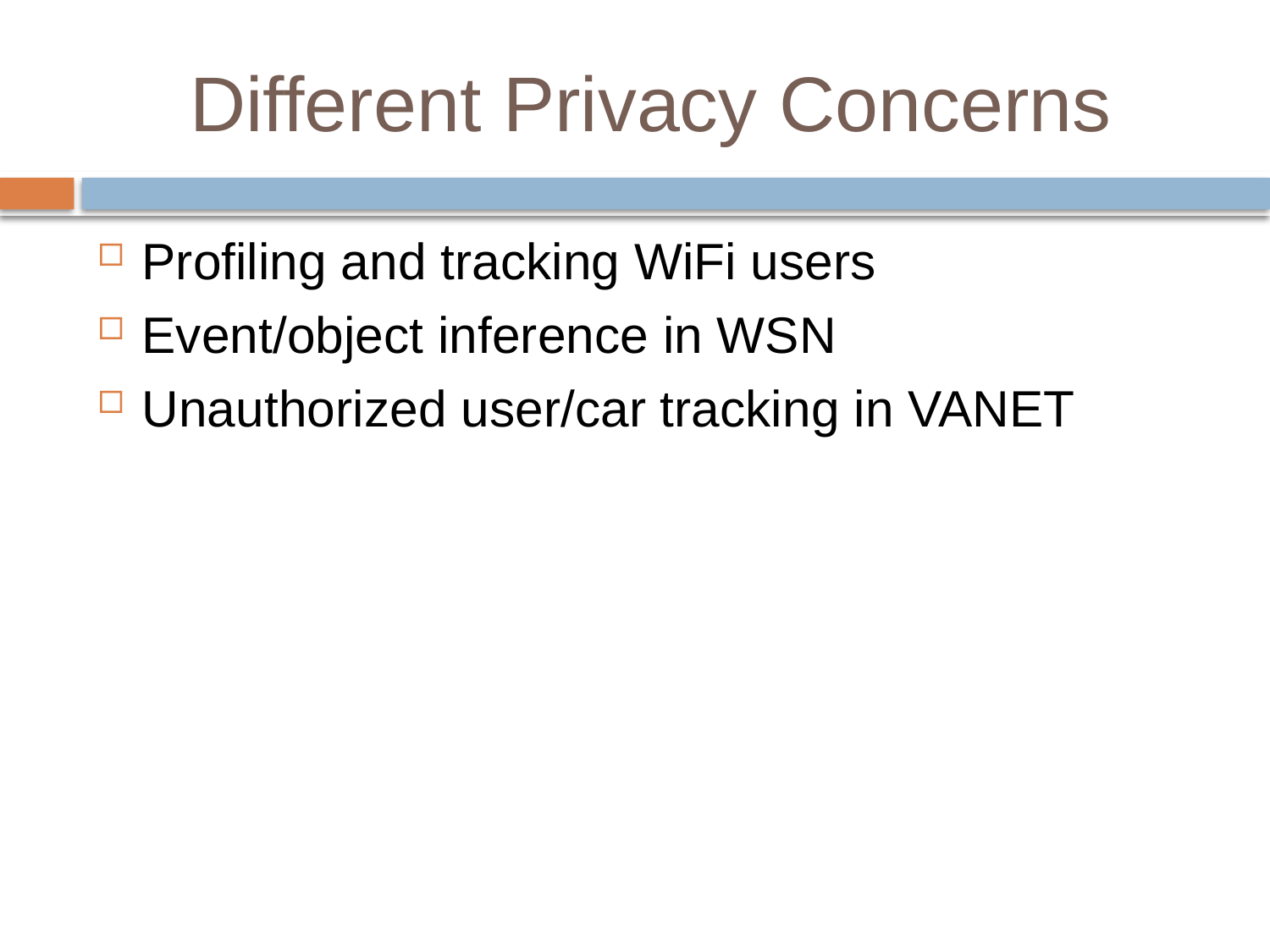

# Different Privacy Concerns
Profiling and tracking WiFi users
Event/object inference in WSN
Unauthorized user/car tracking in VANET